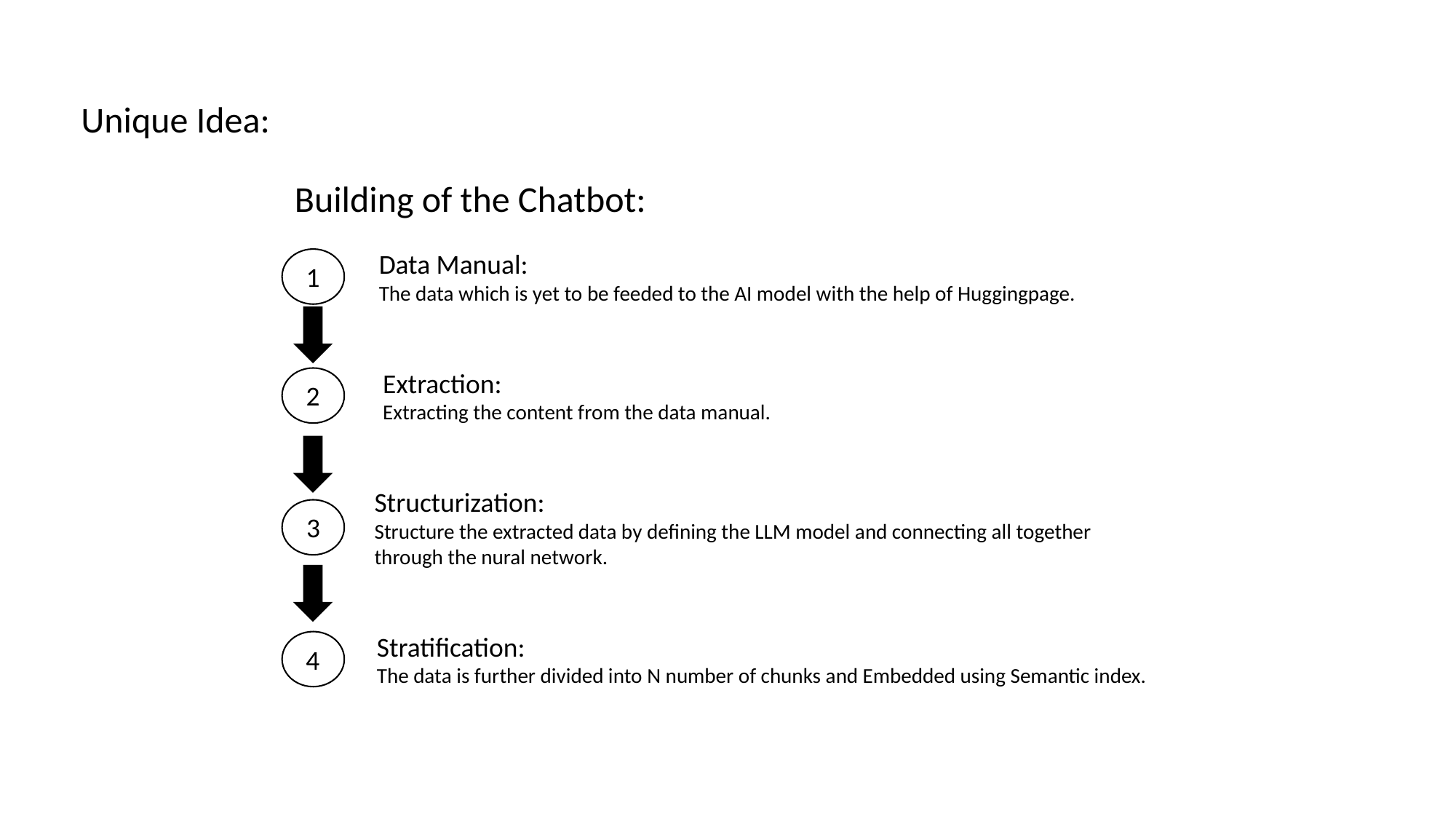

Unique Idea:
Building of the Chatbot:
Data Manual:
The data which is yet to be feeded to the AI model with the help of Huggingpage.

1

Extraction:
Extracting the content from the data manual.

2

Structurization:
Structure the extracted data by defining the LLM model and connecting all together through the nural network.

3

Stratification:
The data is further divided into N number of chunks and Embedded using Semantic index.

4